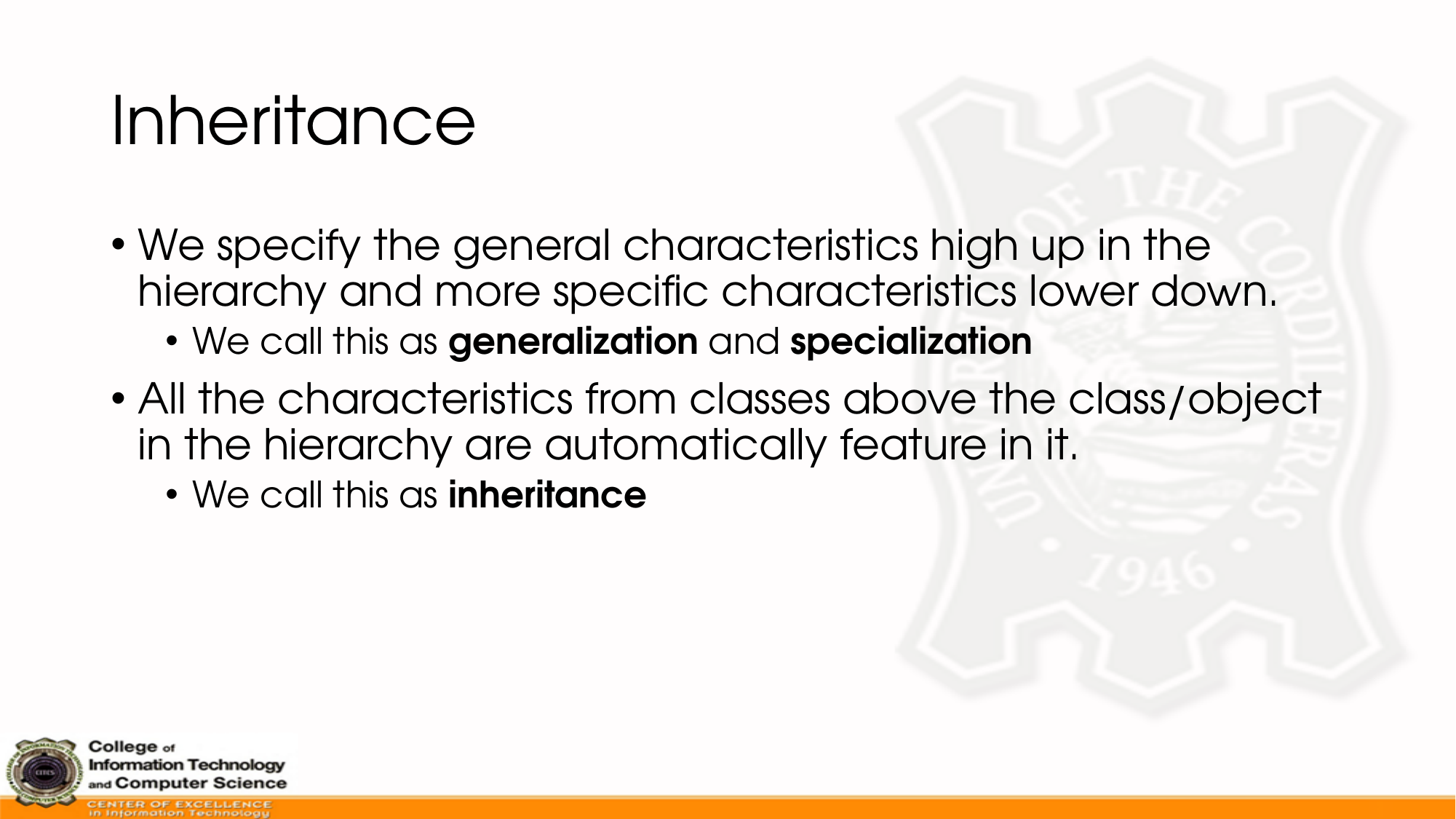

# Inheritance
We specify the general characteristics high up in the hierarchy and more specific characteristics lower down.
We call this as generalization and specialization
All the characteristics from classes above the class/object in the hierarchy are automatically feature in it.
We call this as inheritance